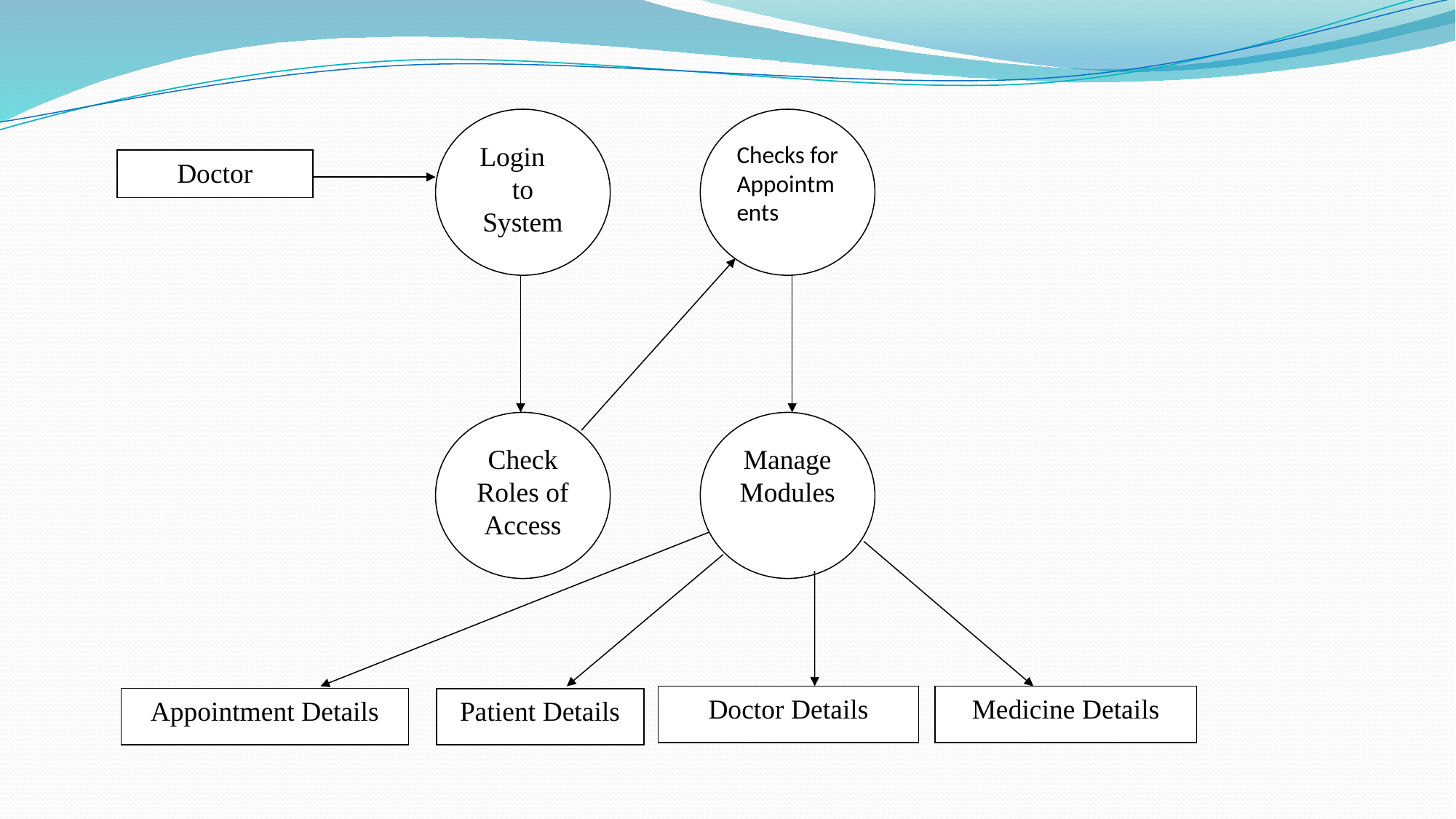

Login    to System
Checks for Appointments
Doctor
Check Roles of Access

Manage Modules
Doctor Details

Medicine Details

Appointment Details
Patient Details